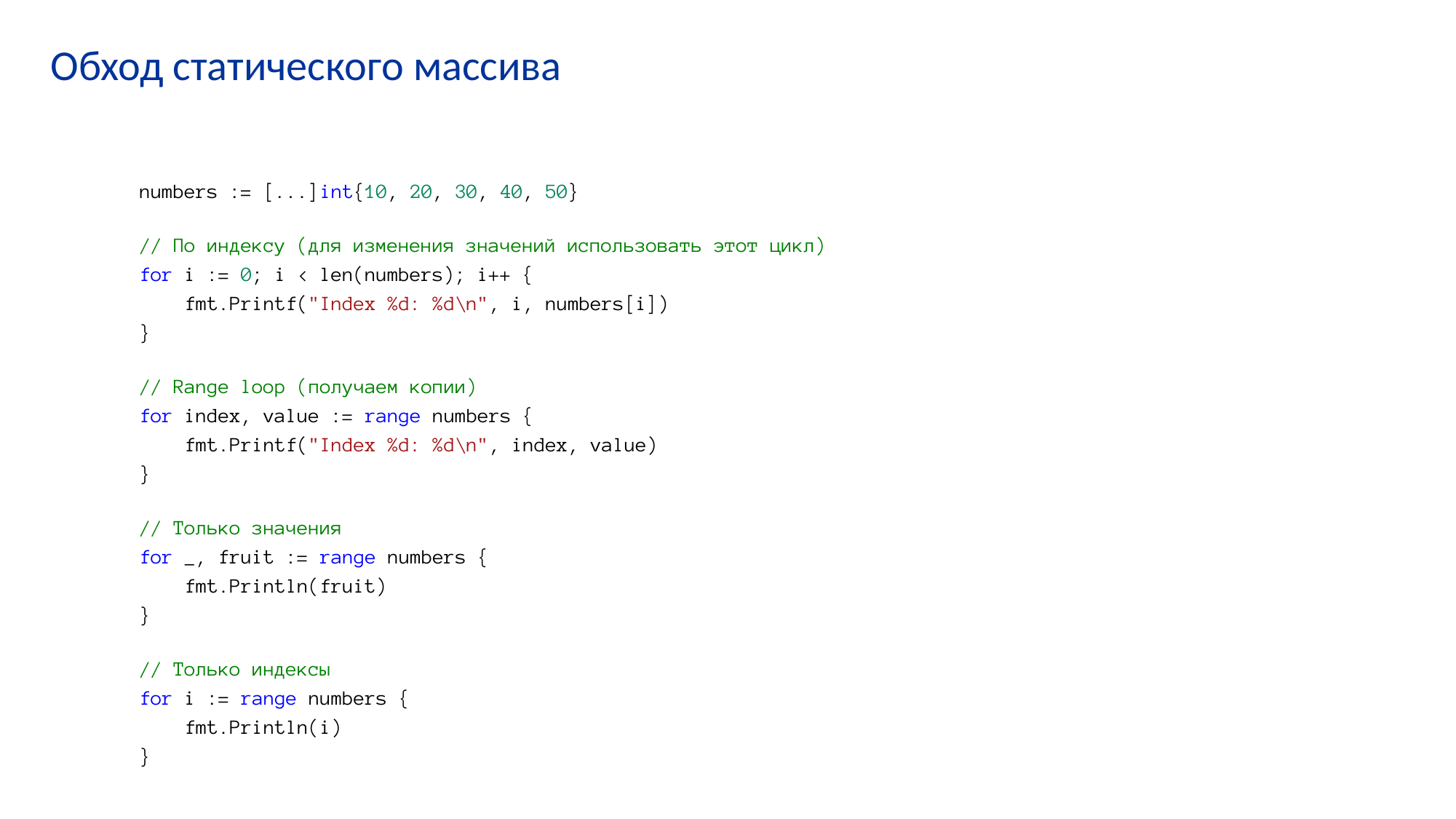

# Обход статического массива
numbers := [...]int{10, 20, 30, 40, 50}
// По индексу (для изменения значений использовать этот цикл)
for i := 0; i < len(numbers); i++ {
    fmt.Printf("Index %d: %d\n", i, numbers[i])
}
// Range loop (получаем копии)
for index, value := range numbers {
    fmt.Printf("Index %d: %d\n", index, value)
}
// Только значения
for _, fruit := range numbers {
    fmt.Println(fruit)
}
// Только индексы
for i := range numbers {
    fmt.Println(i)
}